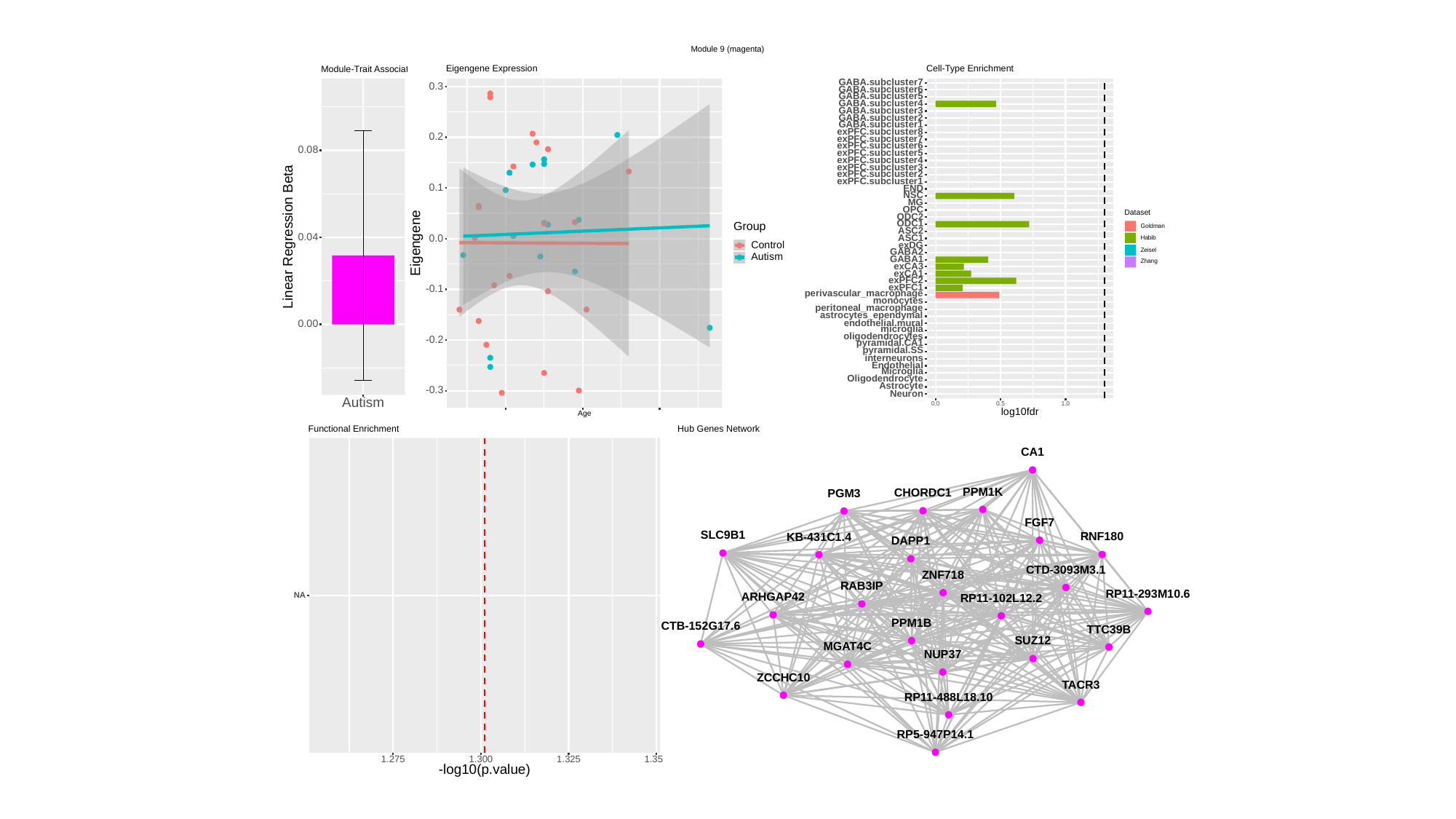

Module 9 (magenta)

Cell-Type Enrichment
Eigengene Expression
Module-Trait Association

GABA.subcluster7

0.3
GABA.subcluster6

GABA.subcluster5

GABA.subcluster4

GABA.subcluster3

GABA.subcluster2

GABA.subcluster1

exPFC.subcluster8

0.2
exPFC.subcluster7

exPFC.subcluster6

0.08

exPFC.subcluster5

exPFC.subcluster4

exPFC.subcluster3

exPFC.subcluster2

exPFC.subcluster1

0.1
END

NSC

MG

OPC

Dataset

ODC2

ODC1

Group

Goldman

ASC2

Linear Regression Beta

0.04

ASC1
0.0

Habib
Eigengene

Control
exDG

Zeisel
GABA2

Autism

GABA1

Zhang

exCA3

exCA1

exPFC2

exPFC1

-0.1

perivascular_macrophage

monocytes

peritoneal_macrophage

astrocytes_ependymal

endothelial.mural

0.00

microglia

oligodendrocytes

-0.2

pyramidal.CA1

pyramidal.SS

interneurons

Endothelial

Microglia

Oligodendrocyte

Astrocyte

-0.3

Neuron

Autism

0.0
0.5
1.0
log10fdr

Age

Hub Genes Network
Functional Enrichment

CA1

PPM1K
CHORDC1
PGM3

FGF7
SLC9B1
RNF180
KB-431C1.4

DAPP1

CTD-3093M3.1
ZNF718
RAB3IP

RP11-293M10.6
NA

ARHGAP42
RP11-102L12.2

PPM1B
CTB-152G17.6
TTC39B
SUZ12

MGAT4C

NUP37

ZCCHC10
TACR3

RP11-488L18.10

RP5-947P14.1

1.275
1.300
1.325
1.350
-log10(p.value)